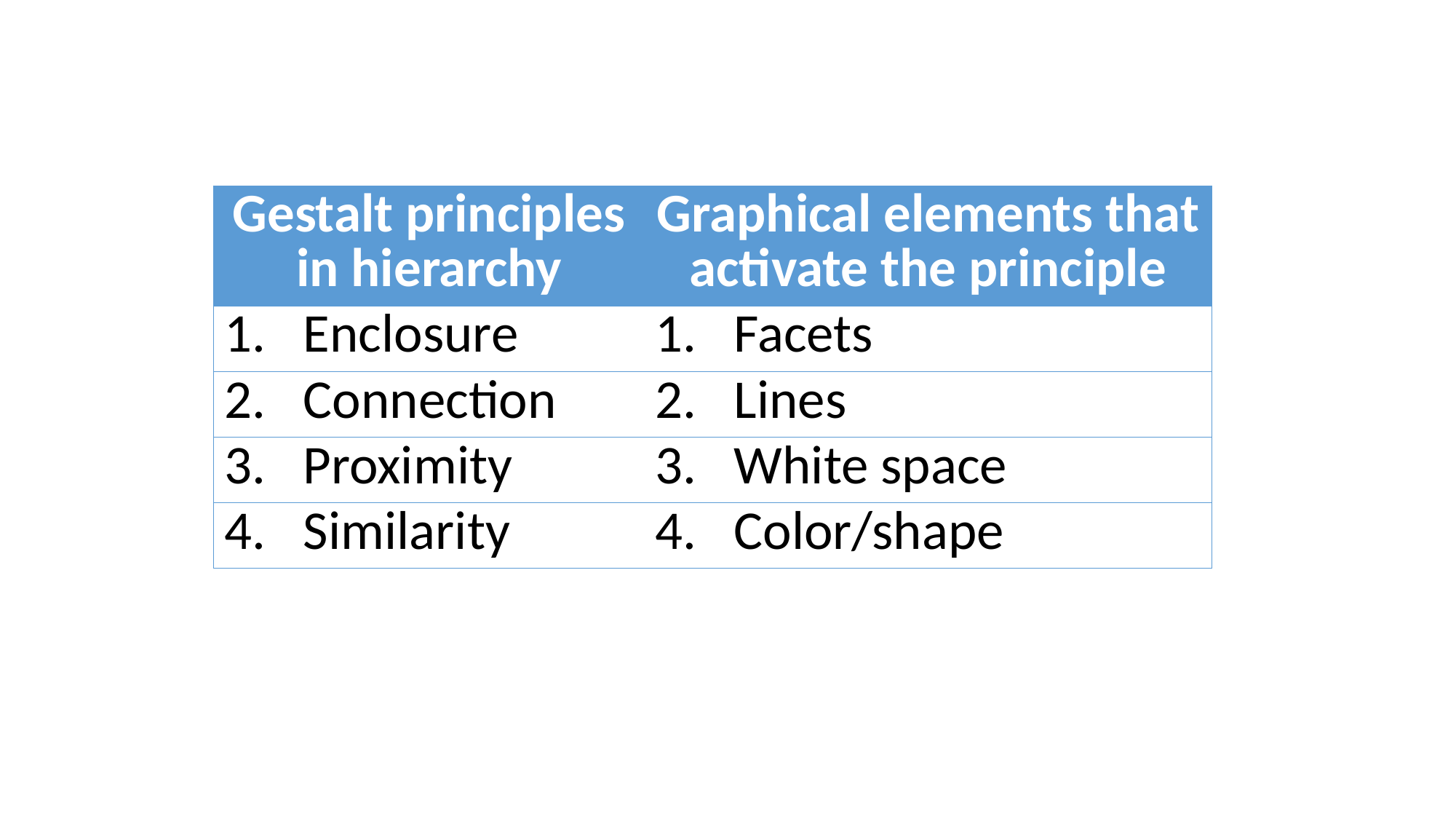

| Gestalt principles in hierarchy | Graphical elements that activate the principle |
| --- | --- |
| Enclosure | Facets |
| 2. Connection | Lines |
| 3. Proximity | 3. White space |
| 4. Similarity | 4. Color/shape |